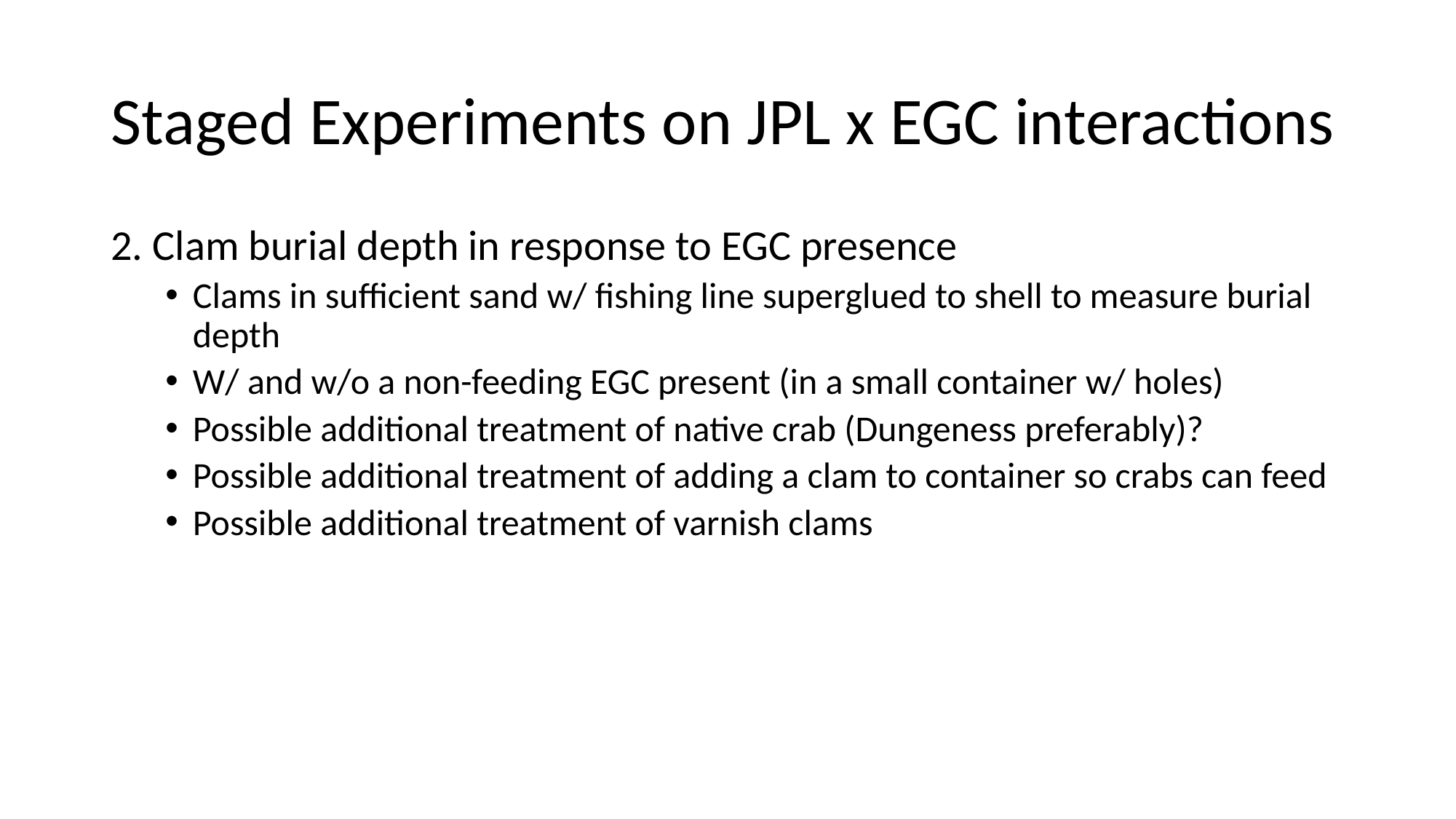

# Staged Experiments on JPL x EGC interactions
2. Clam burial depth in response to EGC presence
Clams in sufficient sand w/ fishing line superglued to shell to measure burial depth
W/ and w/o a non-feeding EGC present (in a small container w/ holes)
Possible additional treatment of native crab (Dungeness preferably)?
Possible additional treatment of adding a clam to container so crabs can feed
Possible additional treatment of varnish clams